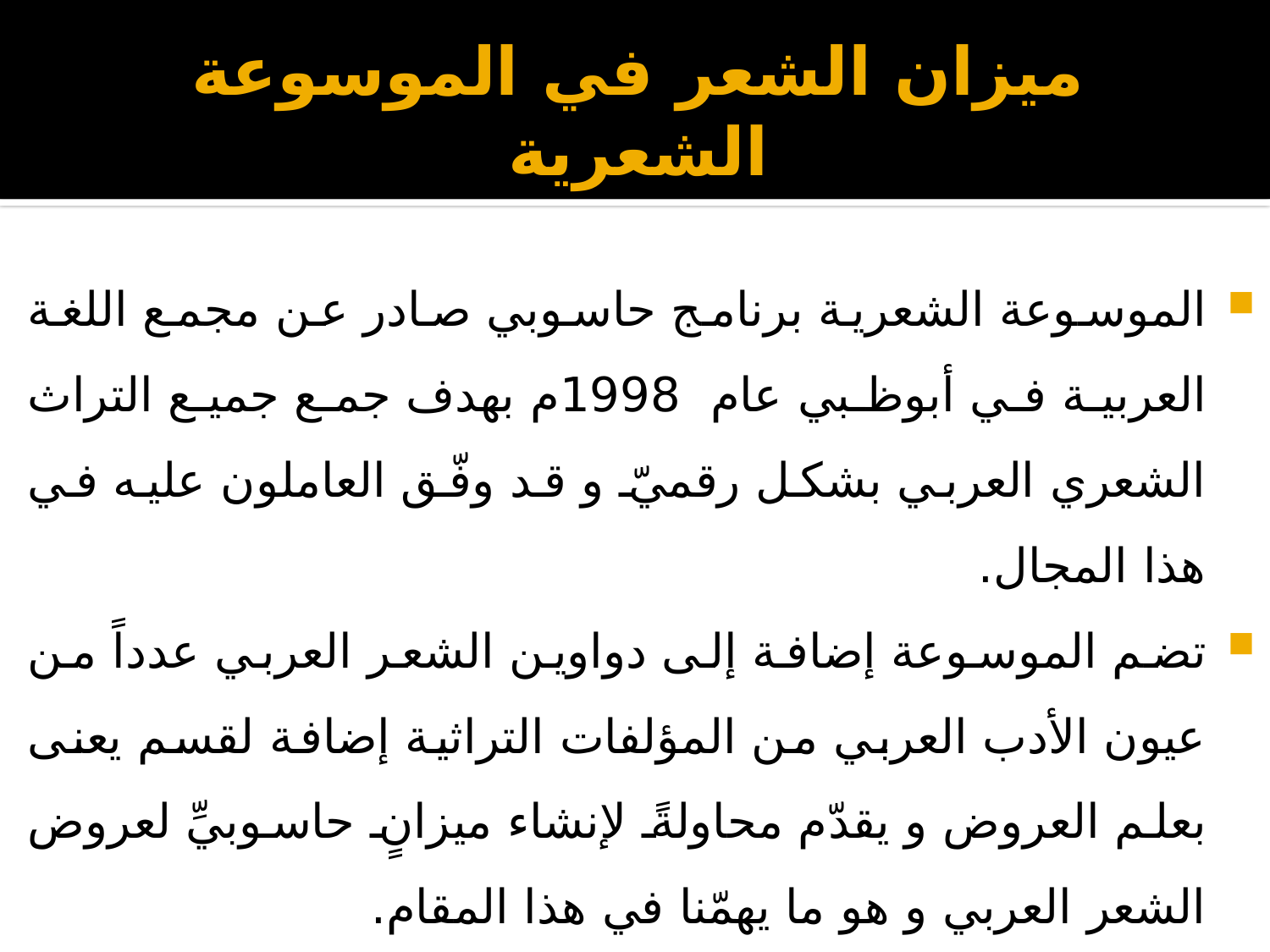

# ميزان الشعر في الموسوعة الشعرية
الموسوعة الشعرية برنامج حاسوبي صادر عن مجمع اللغة العربية في أبوظبي عام 1998م بهدف جمع جميع التراث الشعري العربي بشكل رقميّ و قد وفّق العاملون عليه في هذا المجال.
تضم الموسوعة إضافة إلى دواوين الشعر العربي عدداً من عيون الأدب العربي من المؤلفات التراثية إضافة لقسم يعنى بعلم العروض و يقدّم محاولةً لإنشاء ميزانٍ حاسوبيِّ لعروض الشعر العربي و هو ما يهمّنا في هذا المقام.